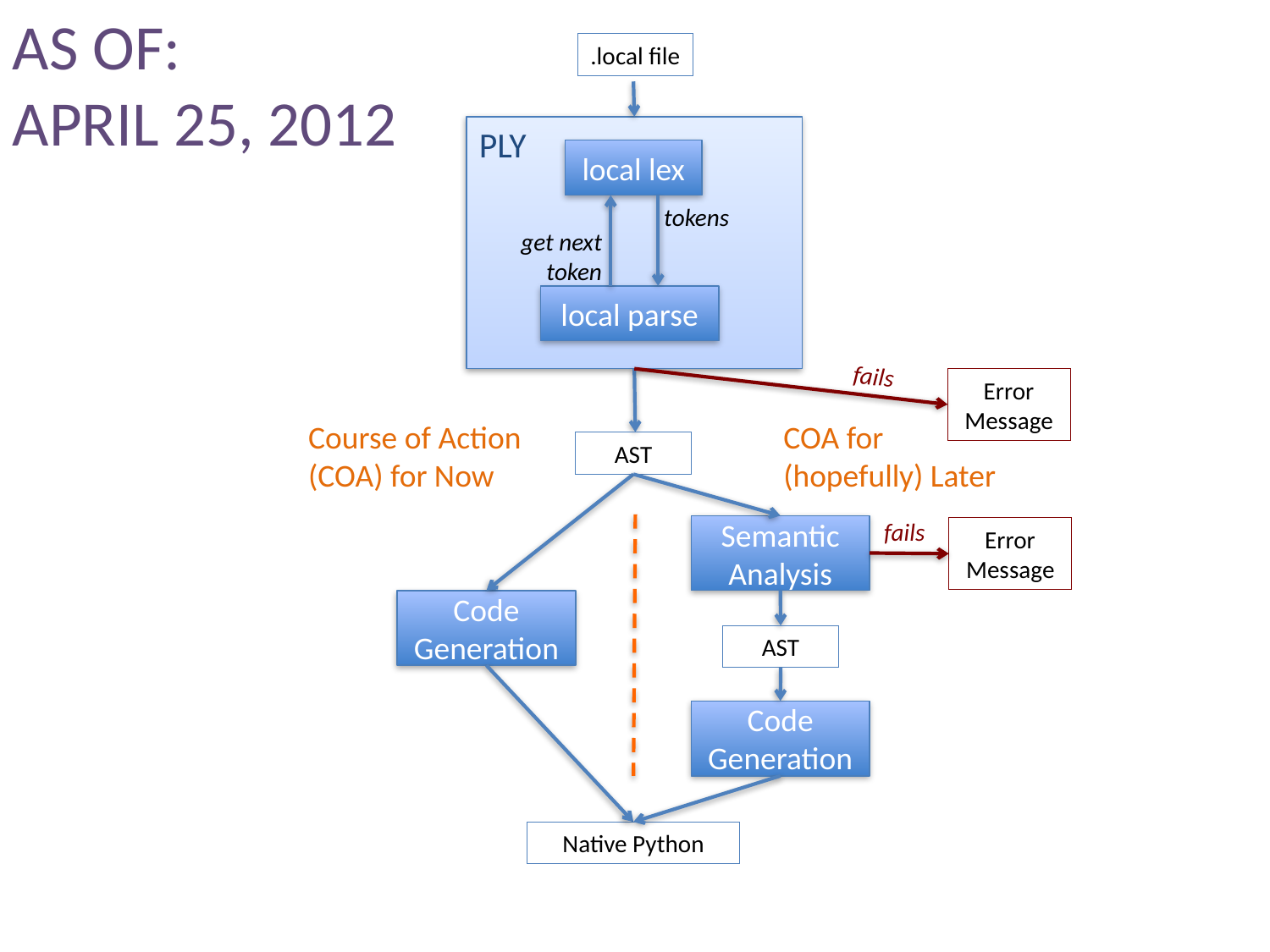

AS OF:
APRIL 25, 2012
.local file
PLY
local lex
tokens
get next token
local parse
fails
Error Message
Course of Action (COA) for Now
COA for (hopefully) Later
AST
fails
Semantic Analysis
Error Message
Code Generation
AST
Code Generation
Native Python